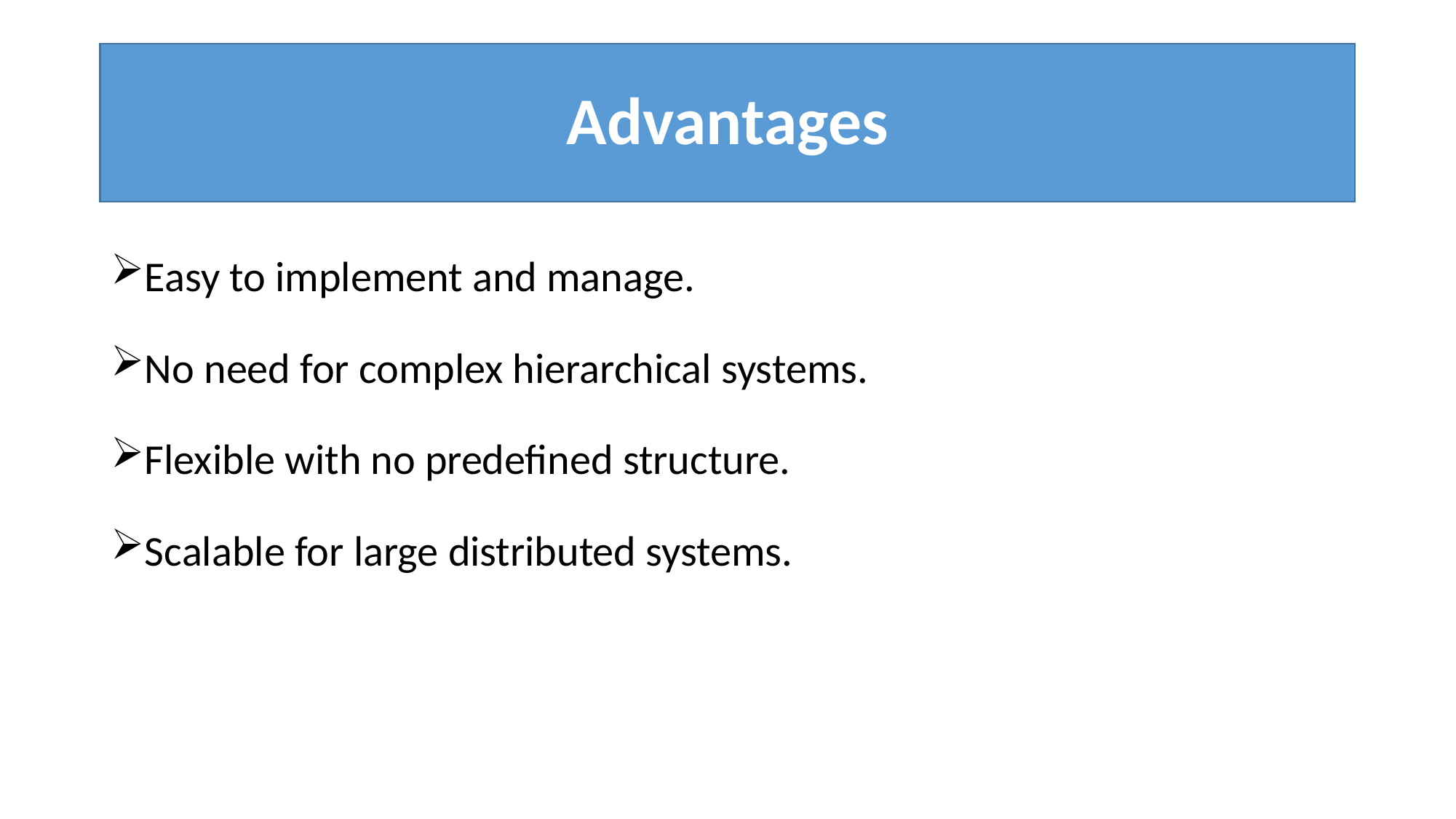

# Advantages
Easy to implement and manage.
No need for complex hierarchical systems.
Flexible with no predefined structure.
Scalable for large distributed systems.